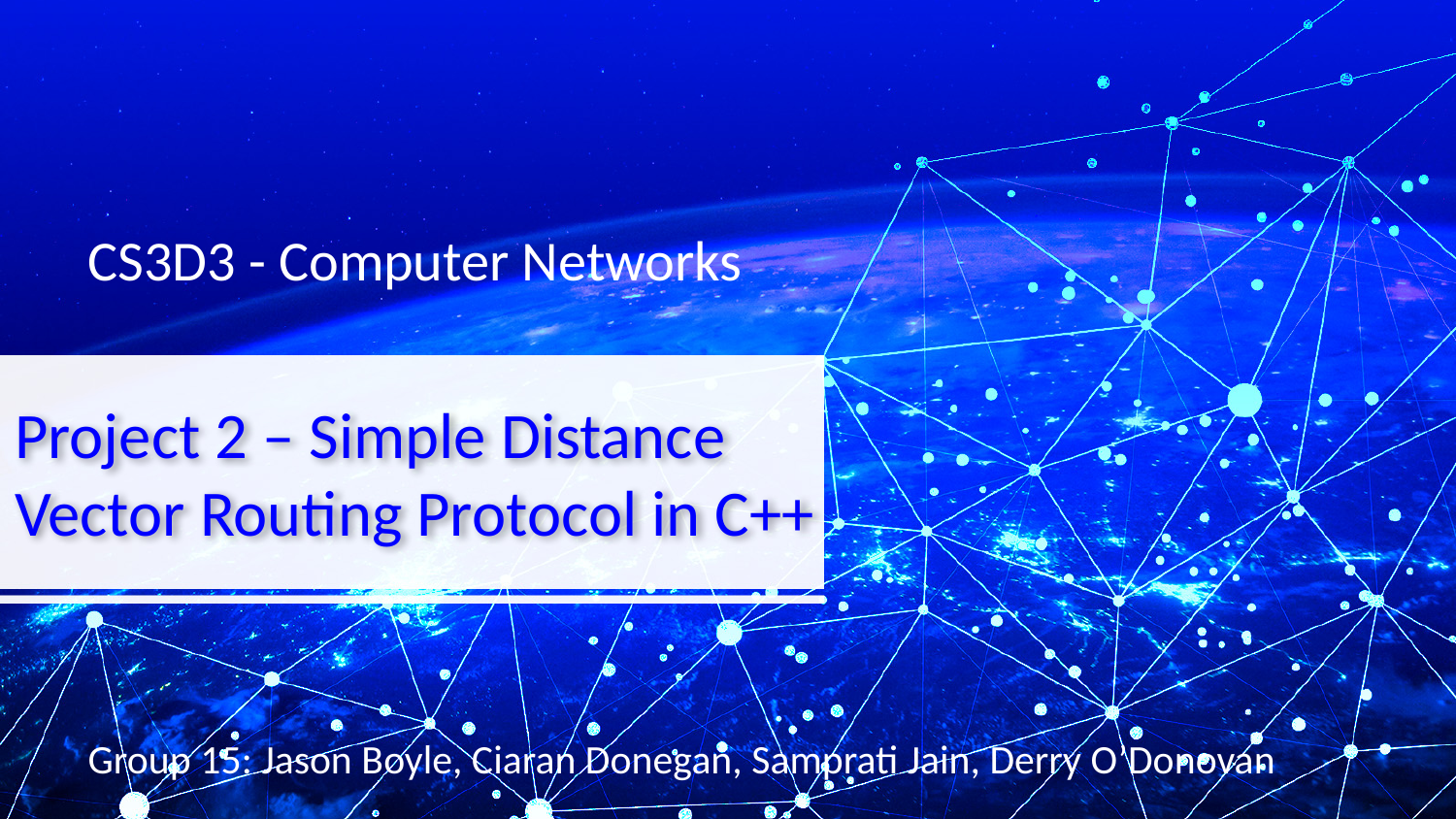

CS3D3 - Computer Networks
# Project 2 – Simple Distance Vector Routing Protocol in C++
Group 15: Jason Boyle, Ciaran Donegan, Samprati Jain, Derry O’Donovan